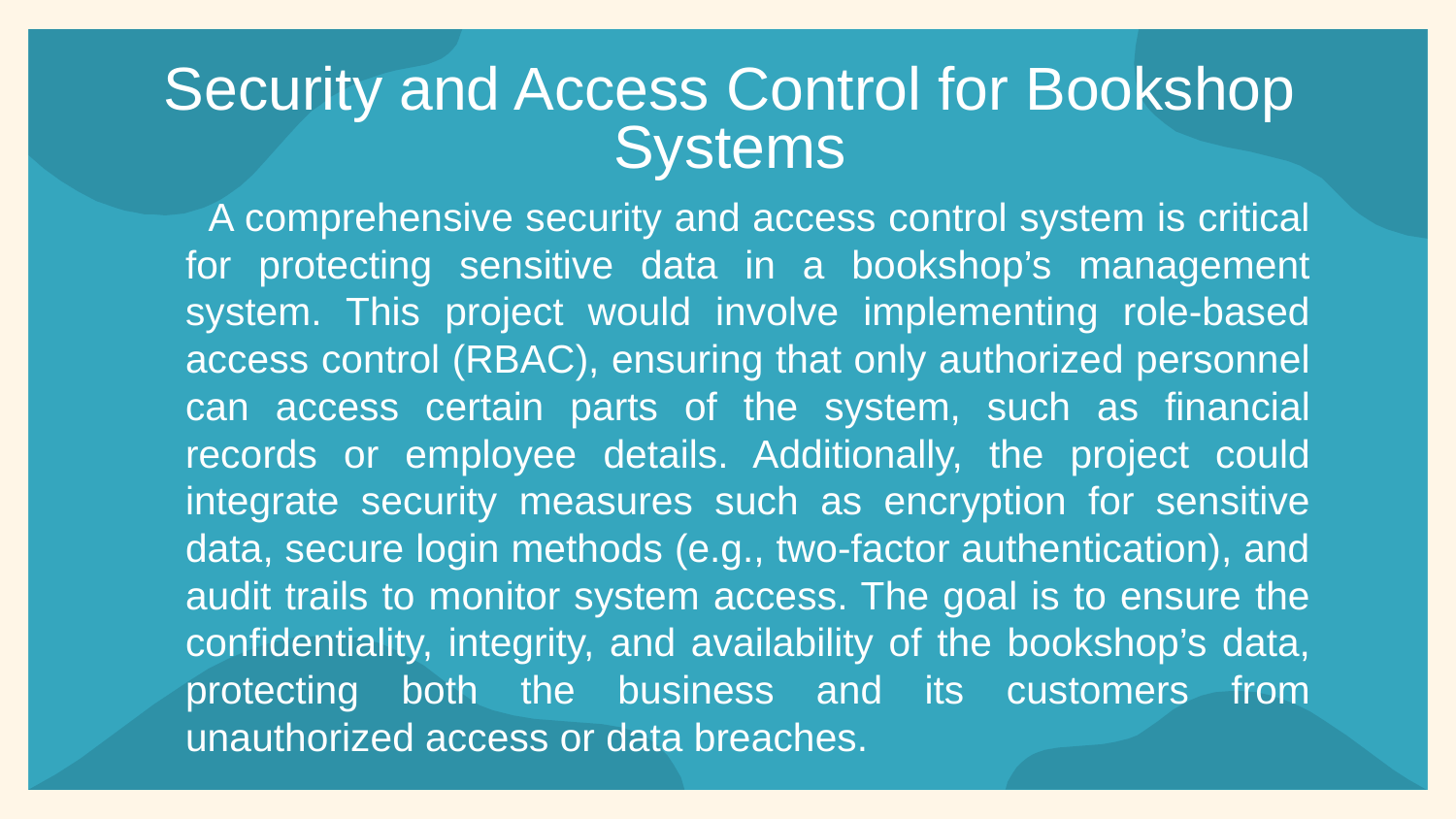

# Security and Access Control for Bookshop Systems
      A comprehensive security and access control system is critical for protecting sensitive data in a bookshop’s management system. This project would involve implementing role-based access control (RBAC), ensuring that only authorized personnel can access certain parts of the system, such as financial records or employee details. Additionally, the project could integrate security measures such as encryption for sensitive data, secure login methods (e.g., two-factor authentication), and audit trails to monitor system access. The goal is to ensure the confidentiality, integrity, and availability of the bookshop’s data, protecting both the business and its customers from unauthorized access or data breaches.